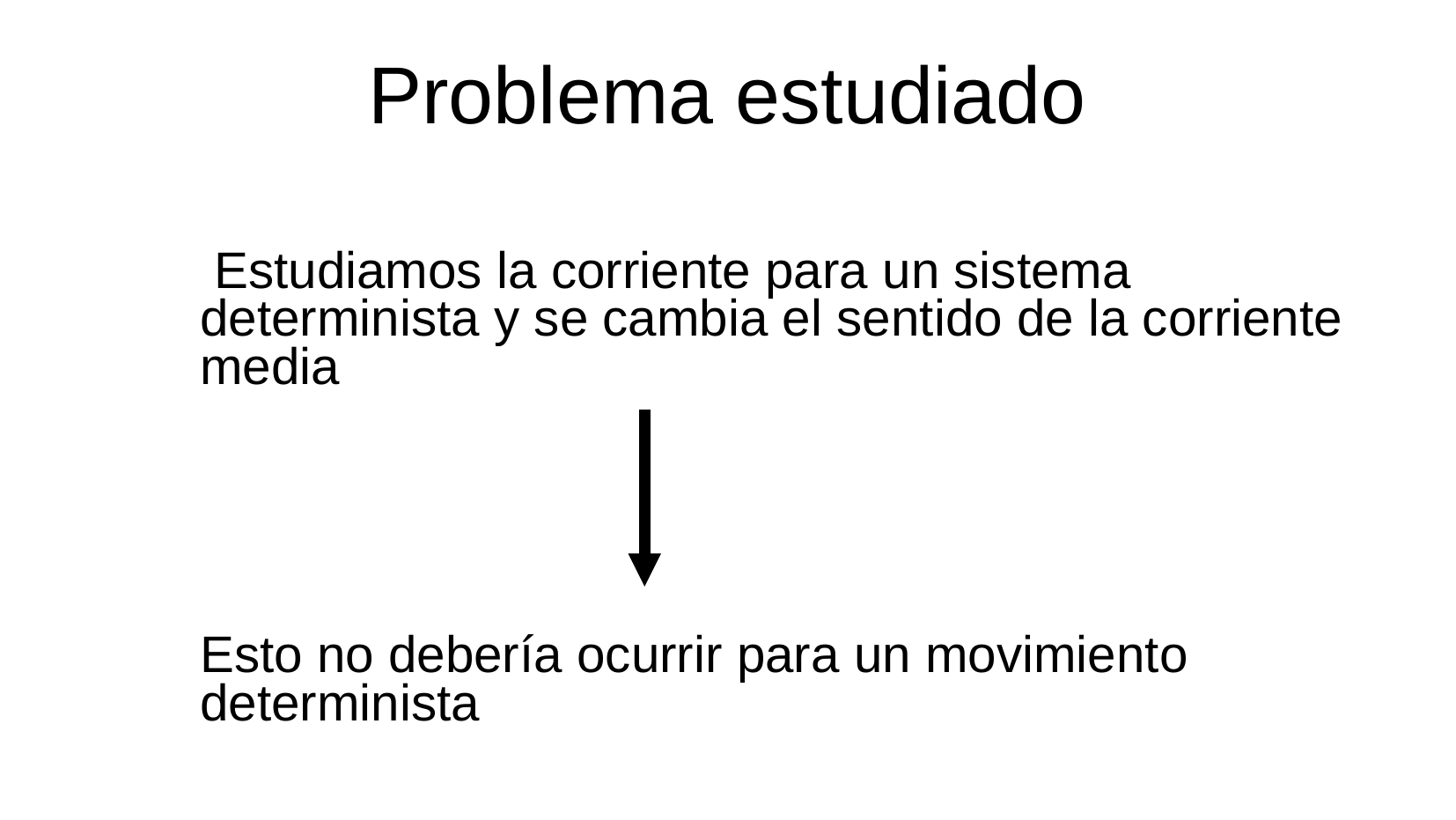

# Problema estudiado
 Estudiamos la corriente para un sistema determinista y se cambia el sentido de la corriente media

Esto no debería ocurrir para un movimiento determinista